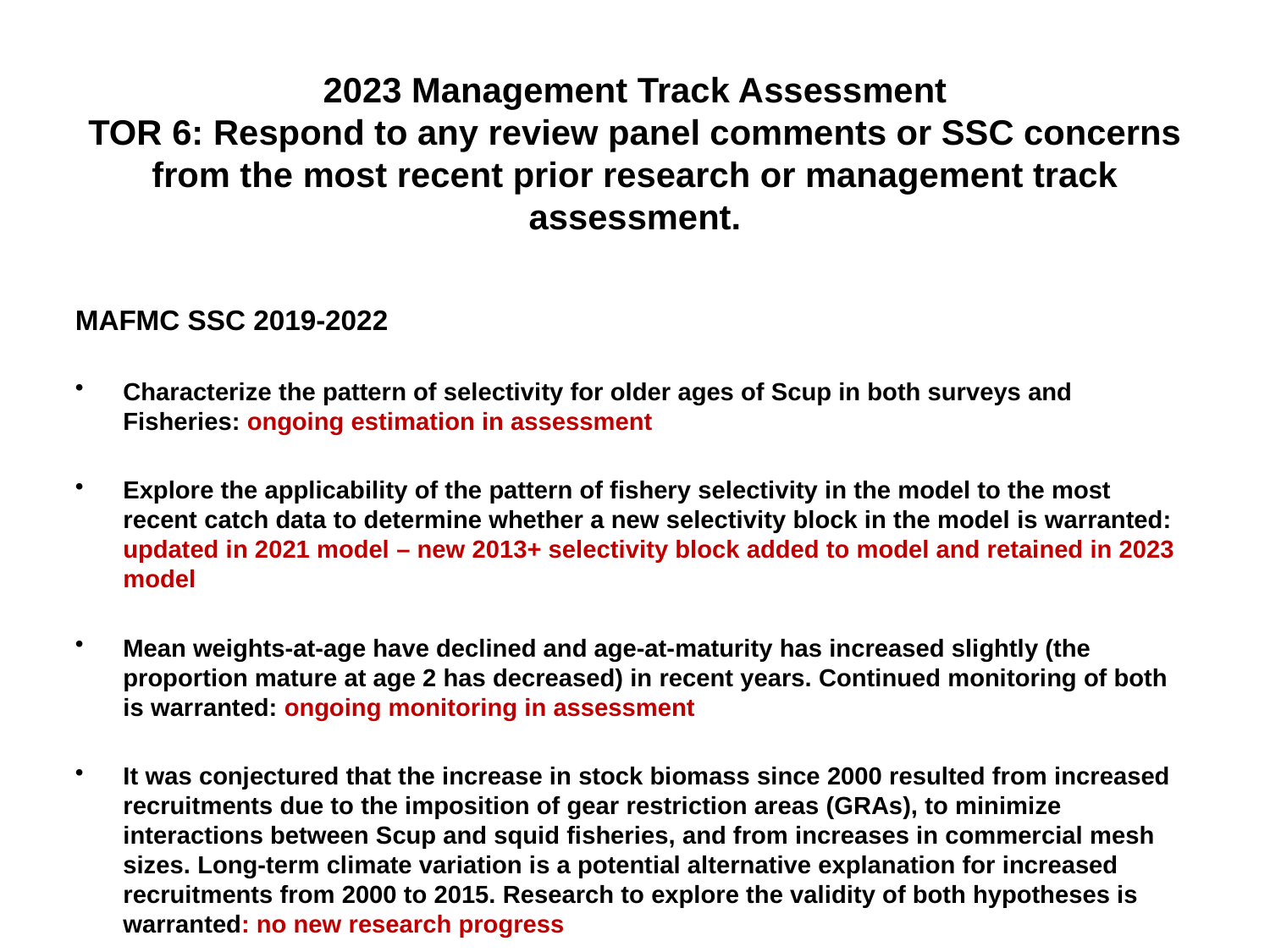

# 2023 Management Track Assessment TOR 6: Respond to any review panel comments or SSC concerns from the most recent prior research or management track assessment.
MAFMC SSC 2019-2022

Characterize the pattern of selectivity for older ages of Scup in both surveys and Fisheries: ongoing estimation in assessment

Explore the applicability of the pattern of fishery selectivity in the model to the most recent catch data to determine whether a new selectivity block in the model is warranted: updated in 2021 model – new 2013+ selectivity block added to model and retained in 2023 model

Mean weights-at-age have declined and age-at-maturity has increased slightly (the proportion mature at age 2 has decreased) in recent years. Continued monitoring of both is warranted: ongoing monitoring in assessment

It was conjectured that the increase in stock biomass since 2000 resulted from increased recruitments due to the imposition of gear restriction areas (GRAs), to minimize interactions between Scup and squid fisheries, and from increases in commercial mesh sizes. Long-term climate variation is a potential alternative explanation for increased recruitments from 2000 to 2015. Research to explore the validity of both hypotheses is warranted: no new research progress